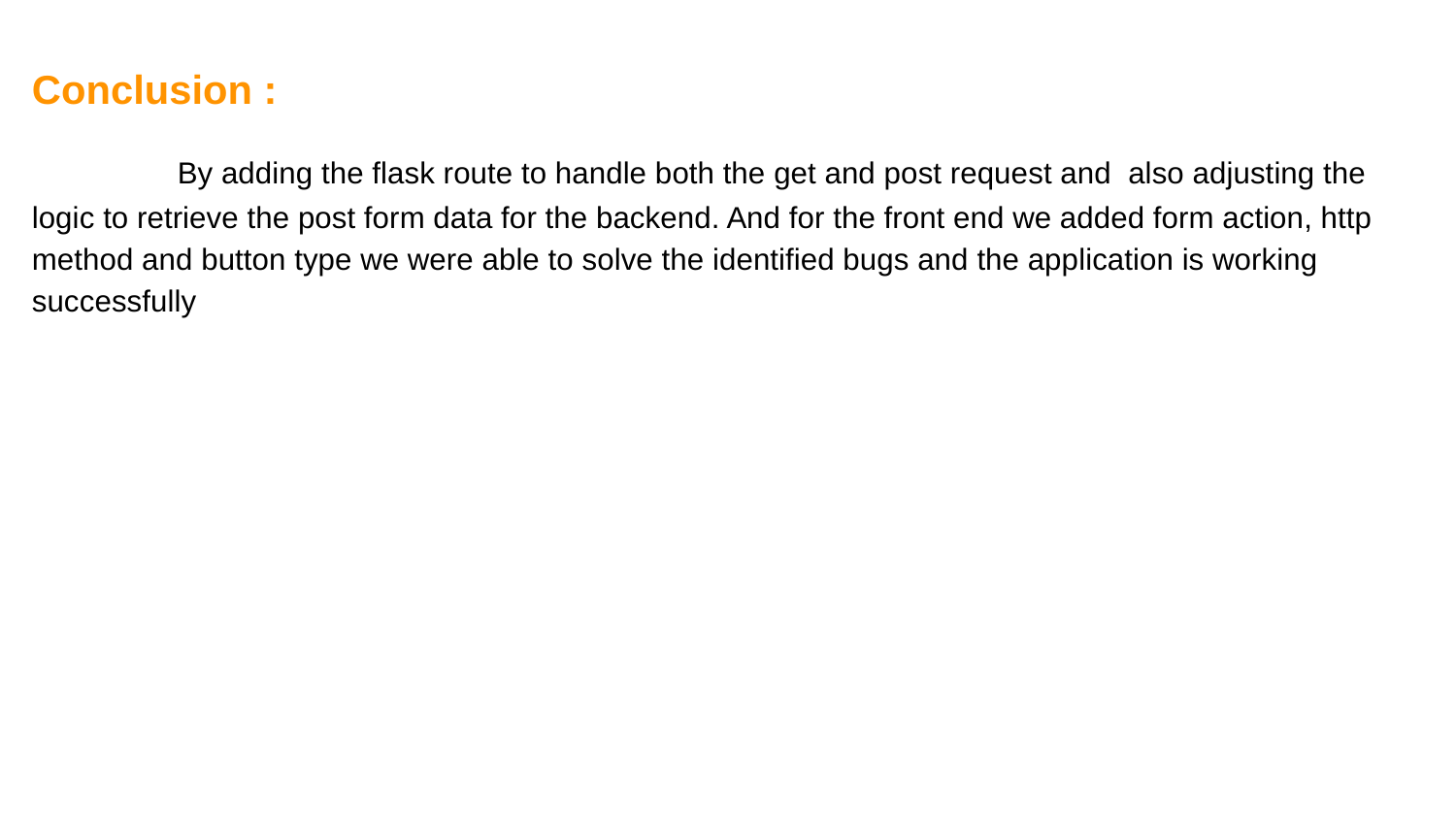

Conclusion :
    	By adding the flask route to handle both the get and post request and  also adjusting the logic to retrieve the post form data for the backend. And for the front end we added form action, http method and button type we were able to solve the identified bugs and the application is working successfully